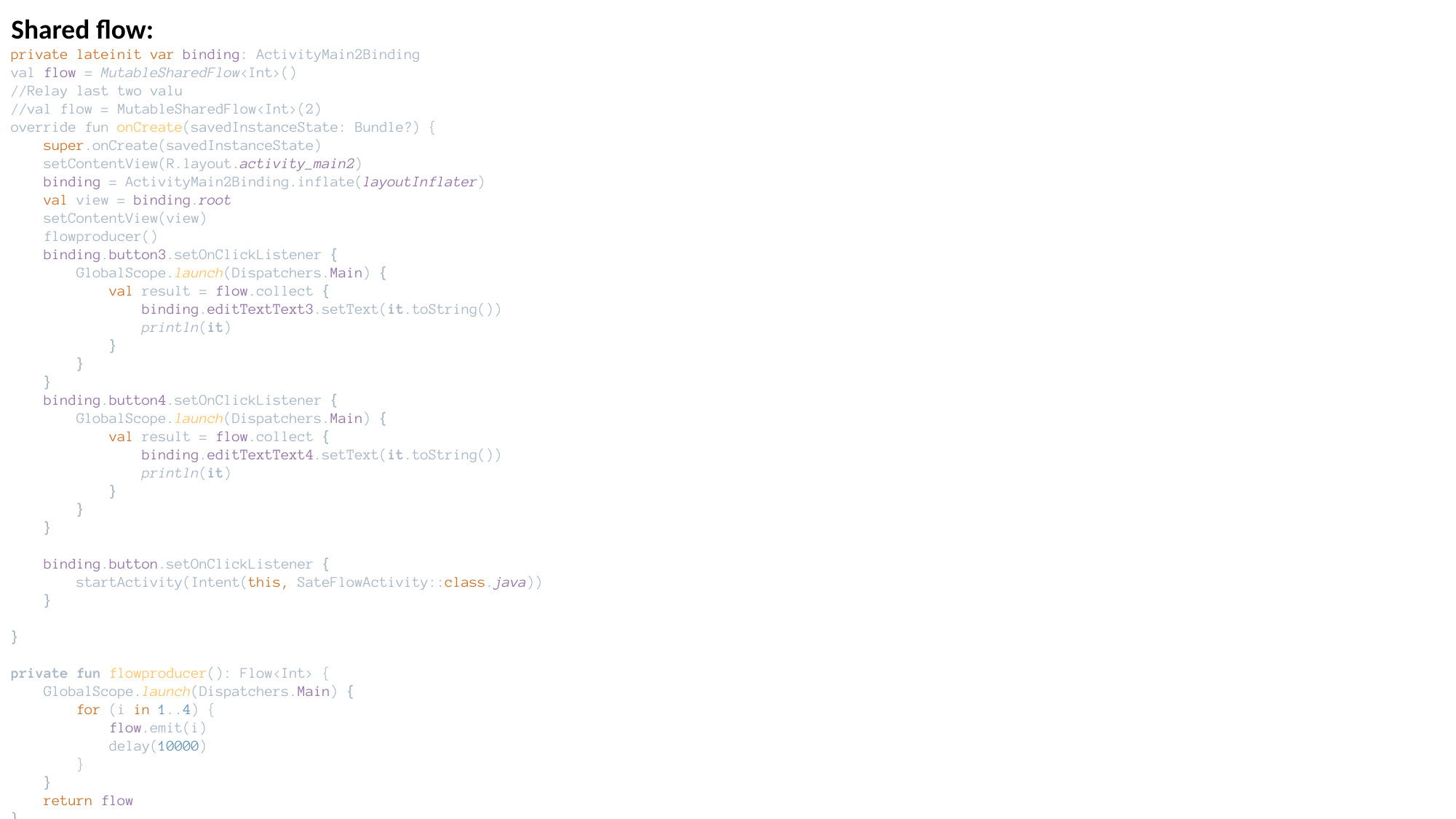

Shared flow:
private lateinit var binding: ActivityMain2Binding
val flow = MutableSharedFlow<Int>()
//Relay last two valu
//val flow = MutableSharedFlow<Int>(2)
override fun onCreate(savedInstanceState: Bundle?) {
    super.onCreate(savedInstanceState)
    setContentView(R.layout.activity_main2)
    binding = ActivityMain2Binding.inflate(layoutInflater)
    val view = binding.root
    setContentView(view)
    flowproducer()
    binding.button3.setOnClickListener {
        GlobalScope.launch(Dispatchers.Main) {
            val result = flow.collect {
                binding.editTextText3.setText(it.toString())
                println(it)
            }
        }
    }
    binding.button4.setOnClickListener {
        GlobalScope.launch(Dispatchers.Main) {
            val result = flow.collect {
                binding.editTextText4.setText(it.toString())
                println(it)
            }
        }
    }
    binding.button.setOnClickListener {
        startActivity(Intent(this, SateFlowActivity::class.java))
    }
}
private fun flowproducer(): Flow<Int> {
    GlobalScope.launch(Dispatchers.Main) {
        for (i in 1..4) {
            flow.emit(i)
            delay(10000)
        }
    }
    return flow
}